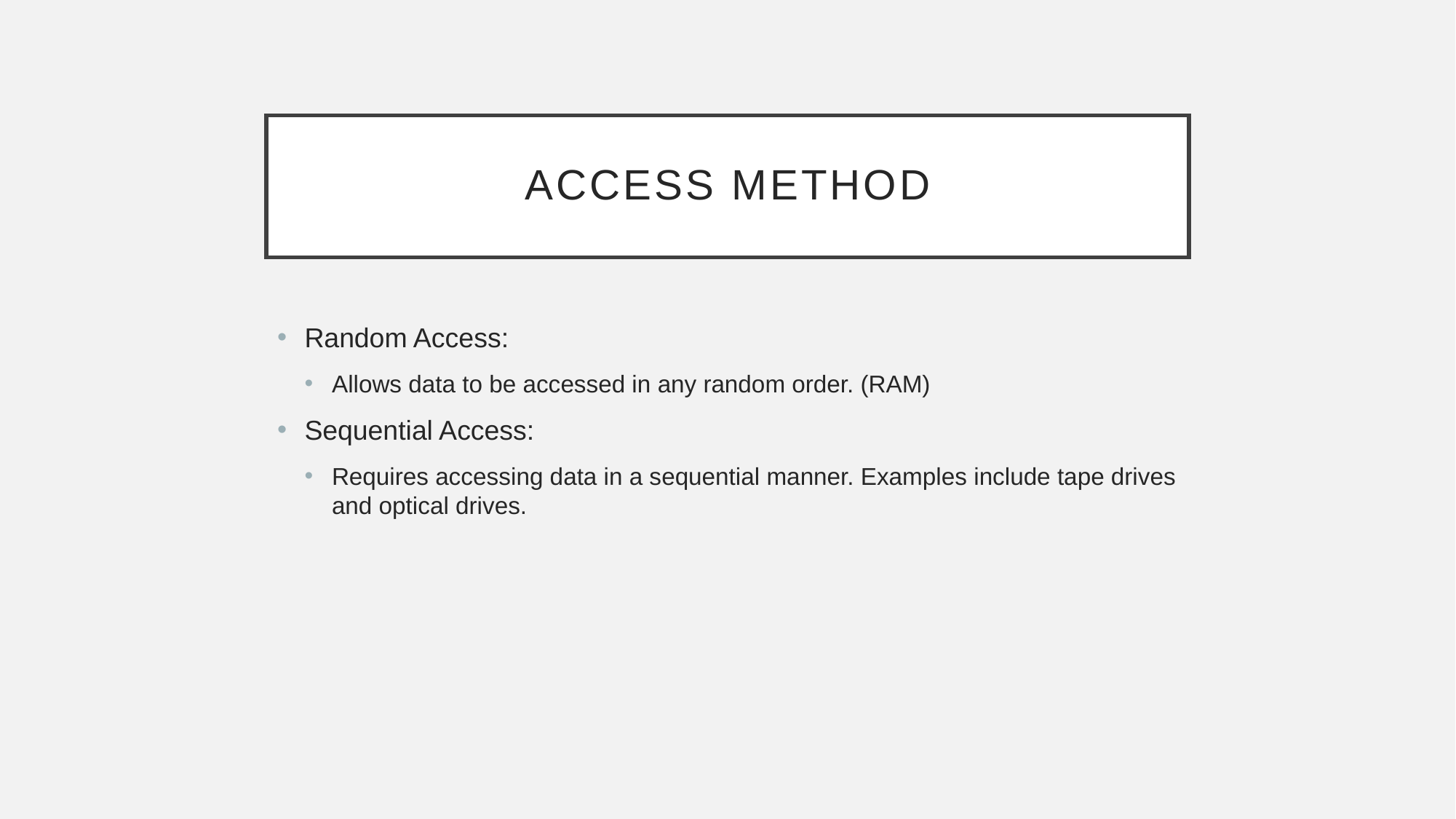

# Access method
Random Access:
Allows data to be accessed in any random order. (RAM)
Sequential Access:
Requires accessing data in a sequential manner. Examples include tape drives and optical drives.